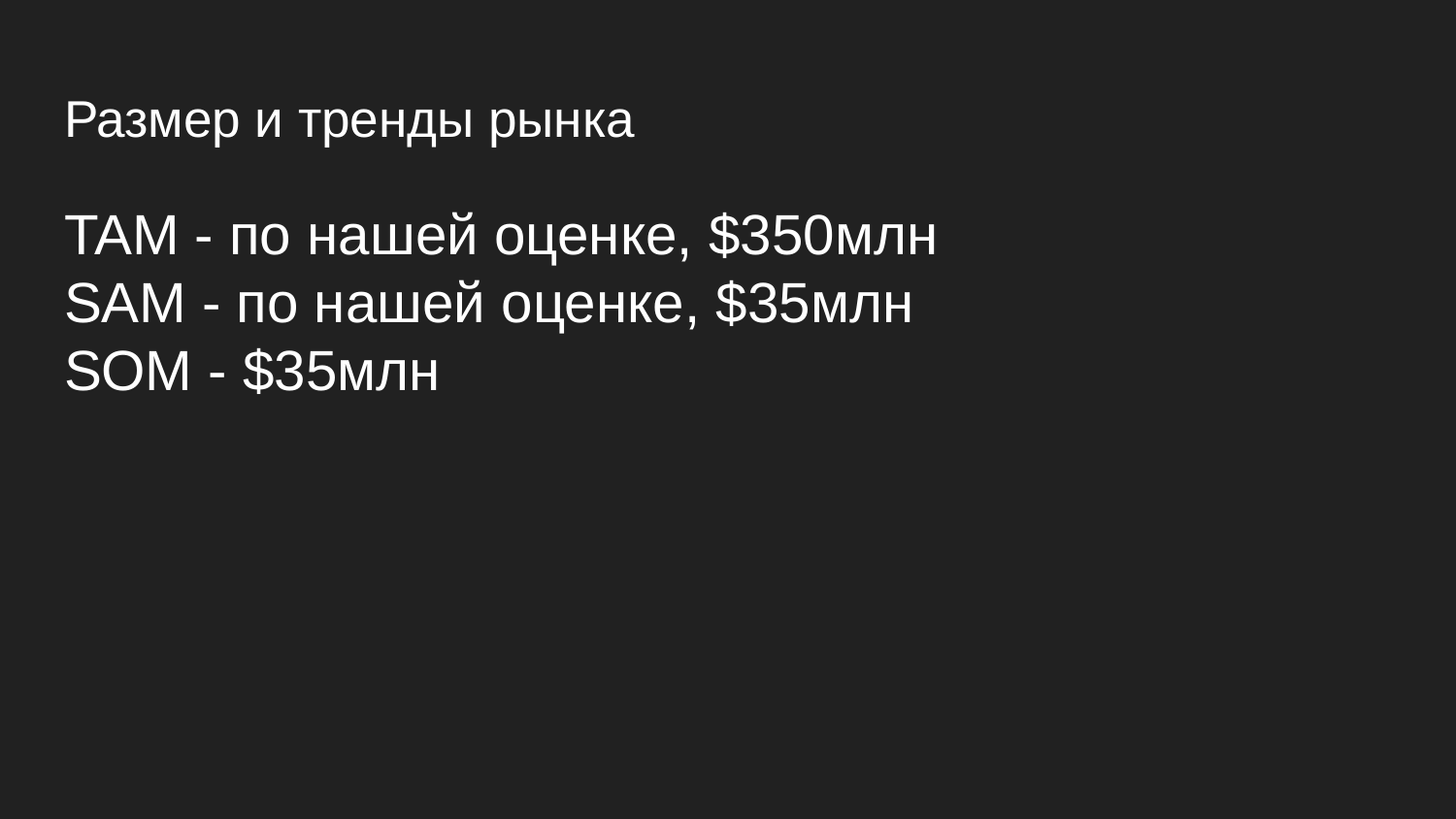

# Размер и тренды рынка
TAM - по нашей оценке, $350млн
SAM - по нашей оценке, $35млн
SOM - $35млн